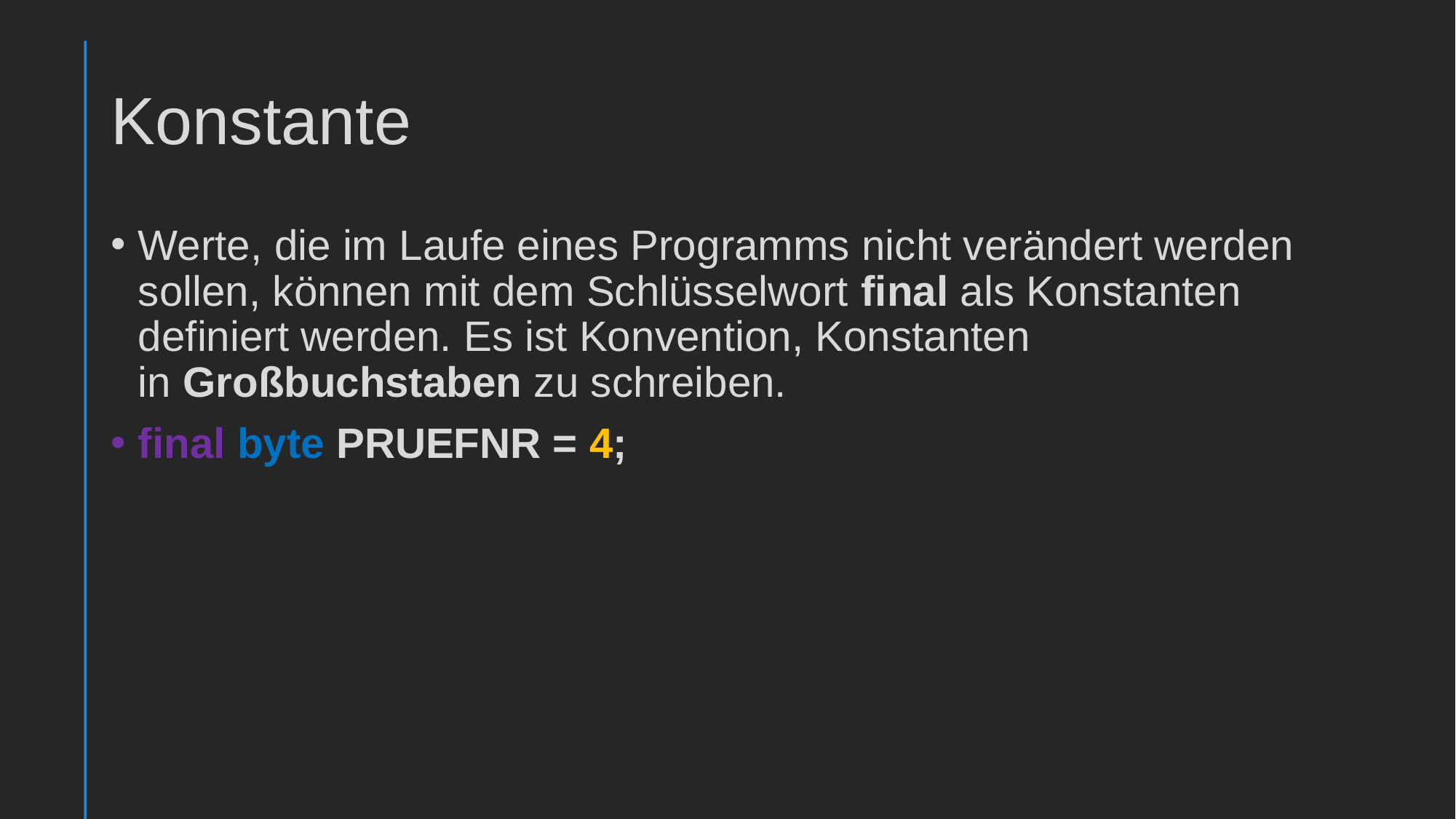

# Konstante
Werte, die im Laufe eines Programms nicht verändert werden sollen, können mit dem Schlüsselwort final als Konstanten definiert werden. Es ist Konvention, Konstanten in Großbuchstaben zu schreiben.
final byte PRUEFNR = 4;